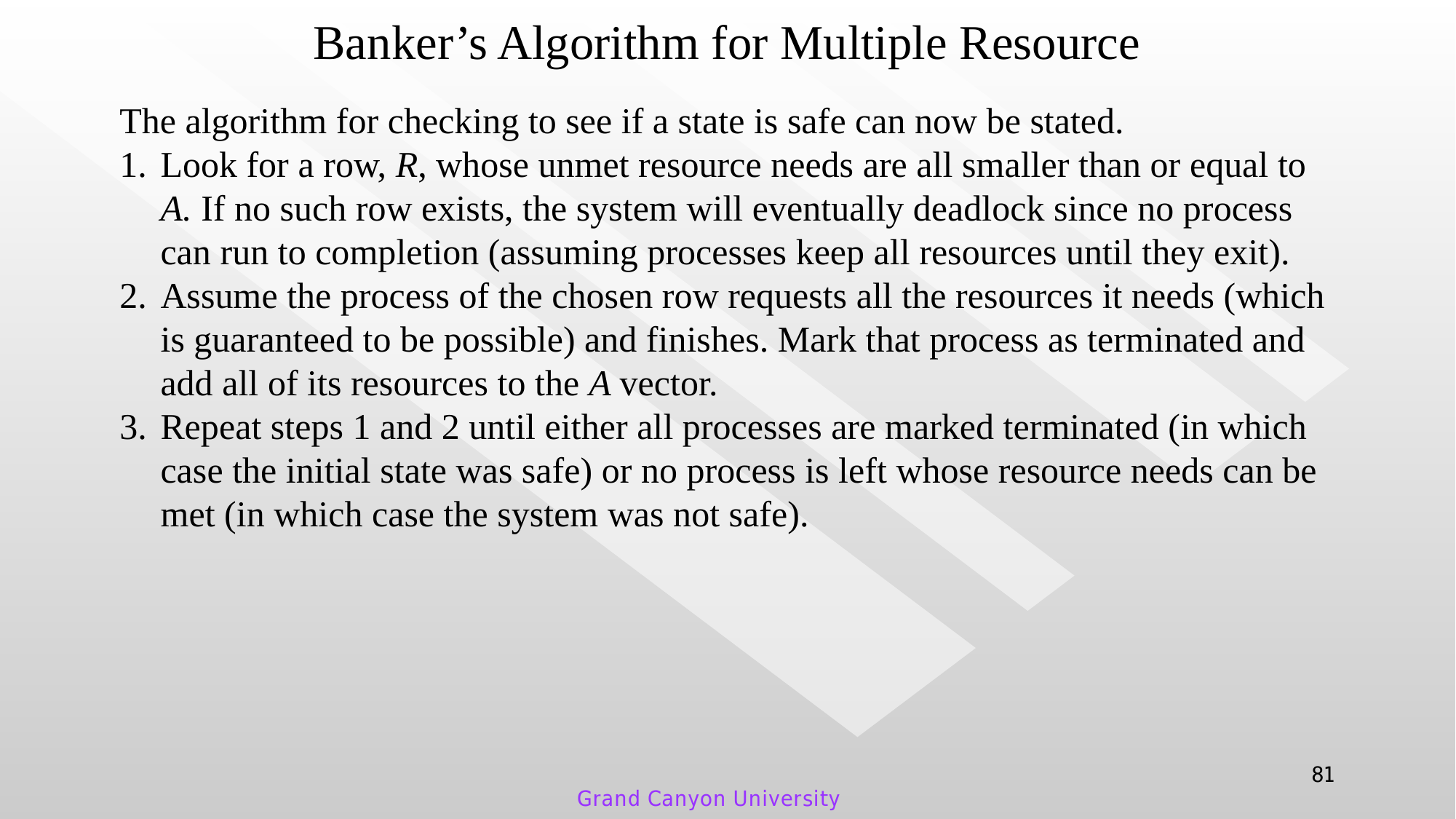

# Banker’s Algorithm for Multiple Resource
The algorithm for checking to see if a state is safe can now be stated.
Look for a row, R, whose unmet resource needs are all smaller than or equal to A. If no such row exists, the system will eventually deadlock since no process can run to completion (assuming processes keep all resources until they exit).
Assume the process of the chosen row requests all the resources it needs (which is guaranteed to be possible) and finishes. Mark that process as terminated and add all of its resources to the A vector.
Repeat steps 1 and 2 until either all processes are marked terminated (in which case the initial state was safe) or no process is left whose resource needs can be met (in which case the system was not safe).
81
Grand Canyon University